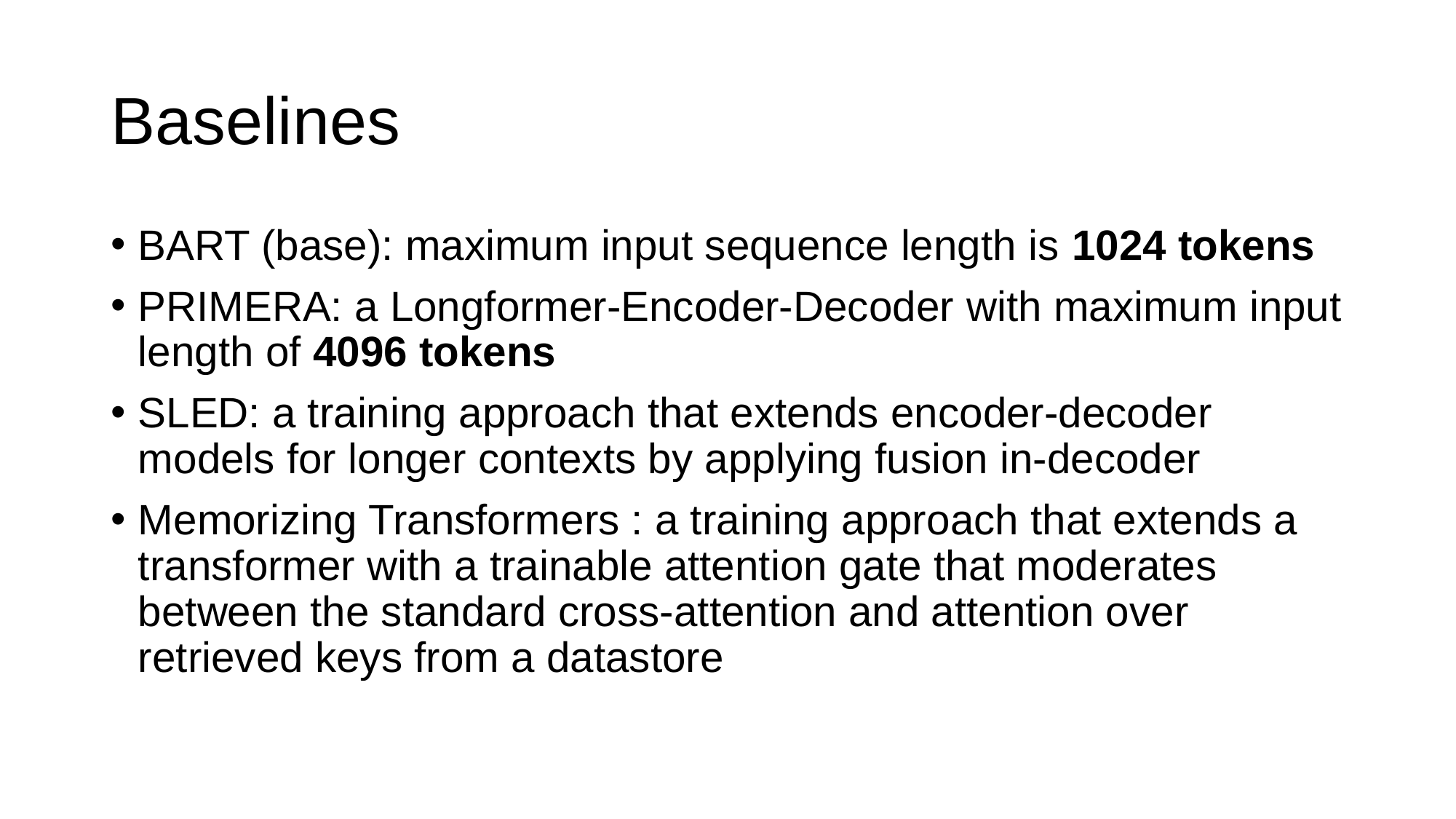

# Baselines
BART (base): maximum input sequence length is 1024 tokens
PRIMERA: a Longformer-Encoder-Decoder with maximum input length of 4096 tokens
SLED: a training approach that extends encoder-decoder models for longer contexts by applying fusion in-decoder
Memorizing Transformers : a training approach that extends a transformer with a trainable attention gate that moderates between the standard cross-attention and attention over retrieved keys from a datastore